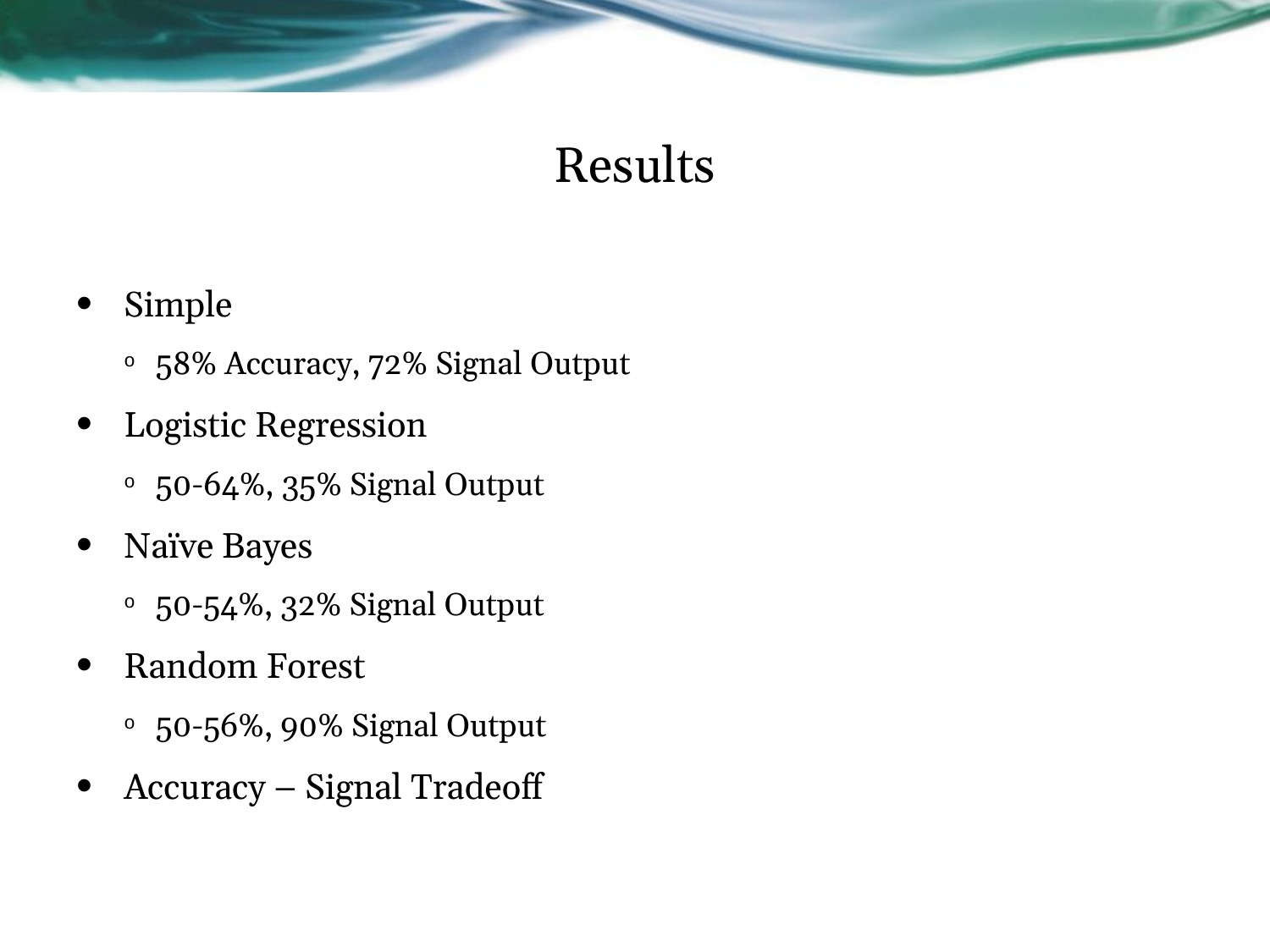

# Results
Simple
58% Accuracy, 72% Signal Output
Logistic Regression
50-64%, 35% Signal Output
Naïve Bayes
50-54%, 32% Signal Output
Random Forest
50-56%, 90% Signal Output
Accuracy – Signal Tradeoff